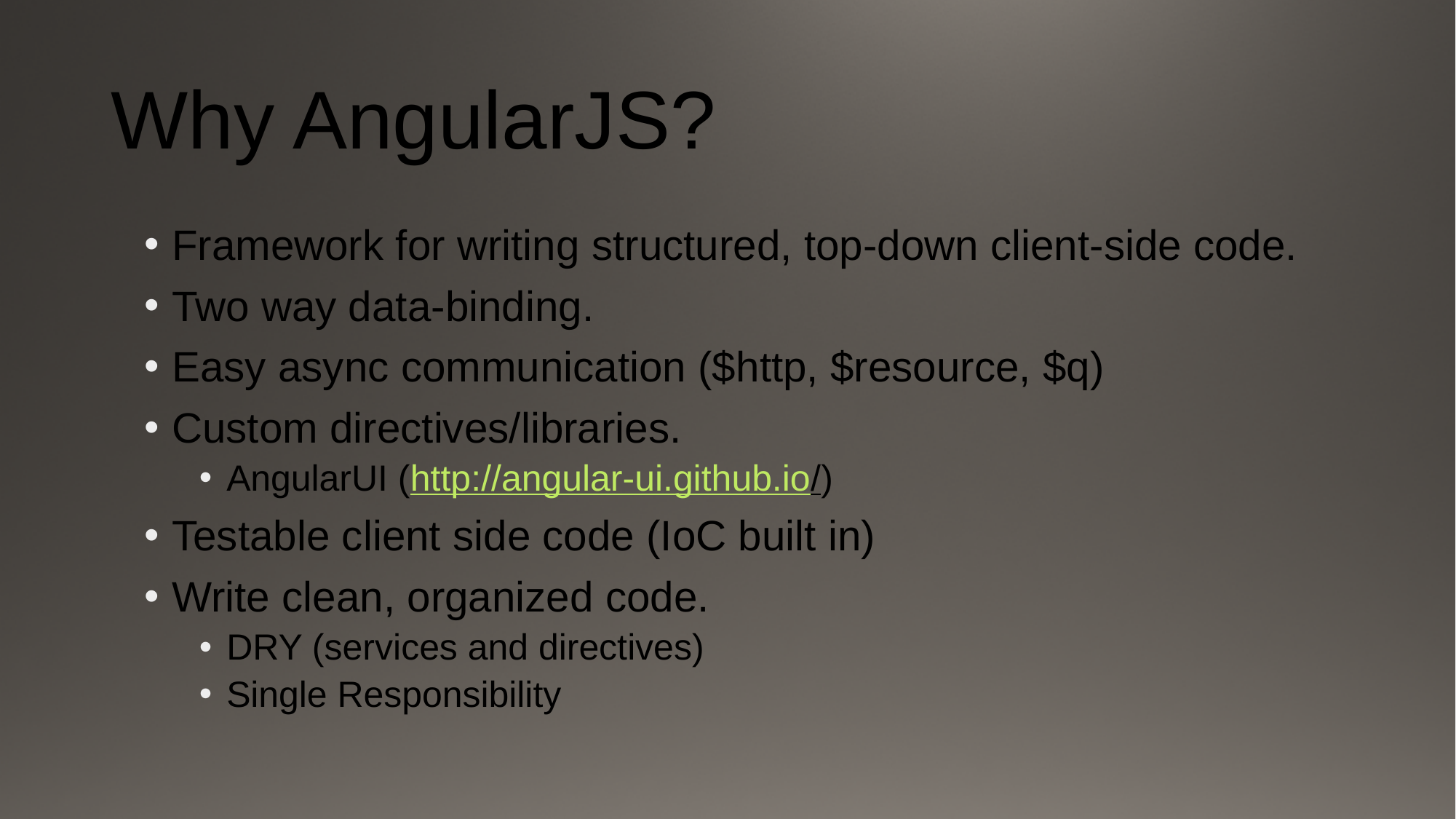

# Why AngularJS?
Framework for writing structured, top-down client-side code.
Two way data-binding.
Easy async communication ($http, $resource, $q)
Custom directives/libraries.
AngularUI (http://angular-ui.github.io/)
Testable client side code (IoC built in)
Write clean, organized code.
DRY (services and directives)
Single Responsibility